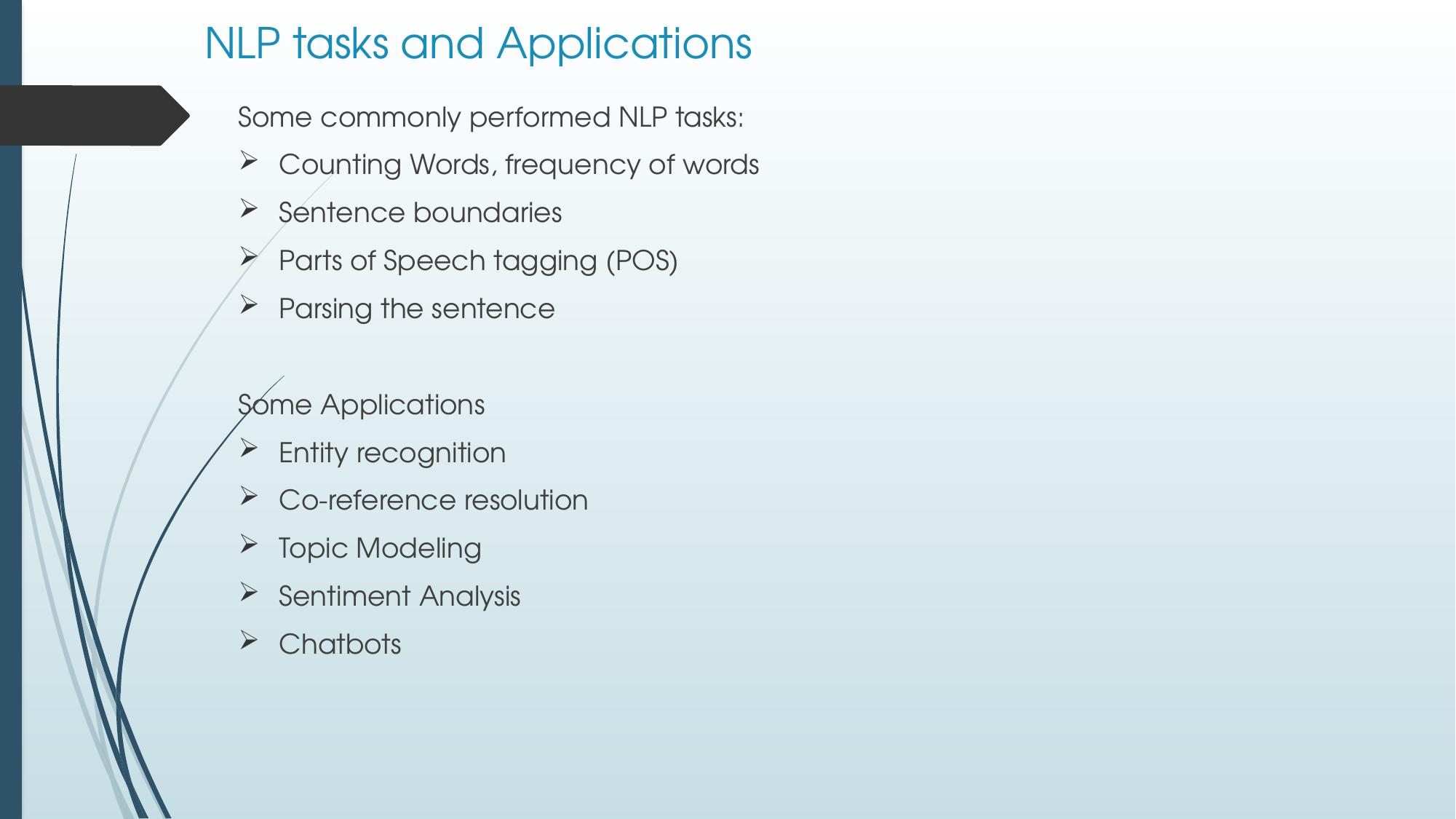

# NLP tasks and Applications
Some commonly performed NLP tasks:
Counting Words, frequency of words
Sentence boundaries
Parts of Speech tagging (POS)
Parsing the sentence

Some Applications
Entity recognition
Co-reference resolution
Topic Modeling
Sentiment Analysis
Chatbots